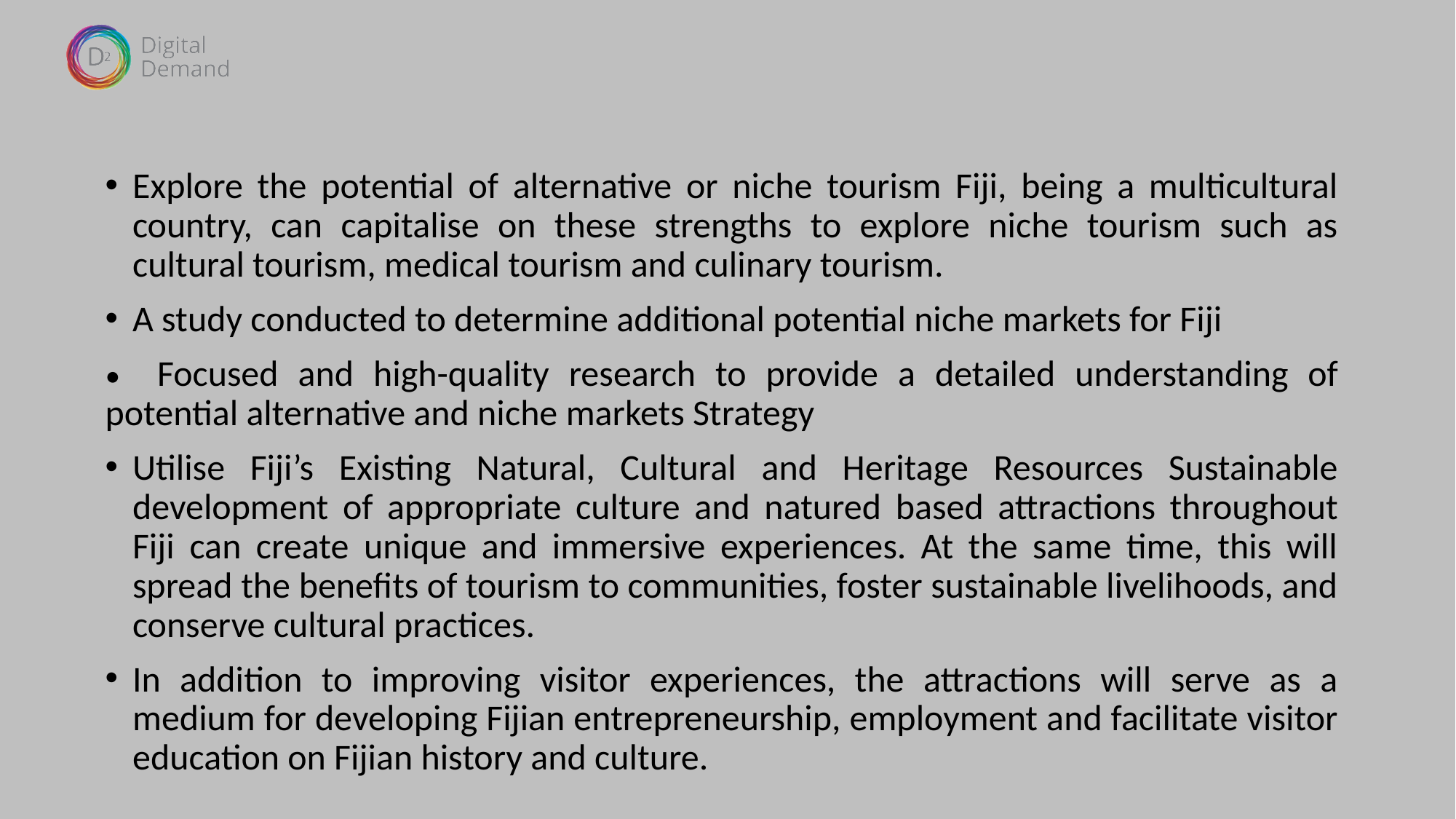

Explore the potential of alternative or niche tourism Fiji, being a multicultural country, can capitalise on these strengths to explore niche tourism such as cultural tourism, medical tourism and culinary tourism.
A study conducted to determine additional potential niche markets for Fiji
•  Focused and high-quality research to provide a detailed understanding of potential alternative and niche markets Strategy
Utilise Fiji’s Existing Natural, Cultural and Heritage Resources Sustainable development of appropriate culture and natured based attractions throughout Fiji can create unique and immersive experiences. At the same time, this will spread the benefits of tourism to communities, foster sustainable livelihoods, and conserve cultural practices.
In addition to improving visitor experiences, the attractions will serve as a medium for developing Fijian entrepreneurship, employment and facilitate visitor education on Fijian history and culture.